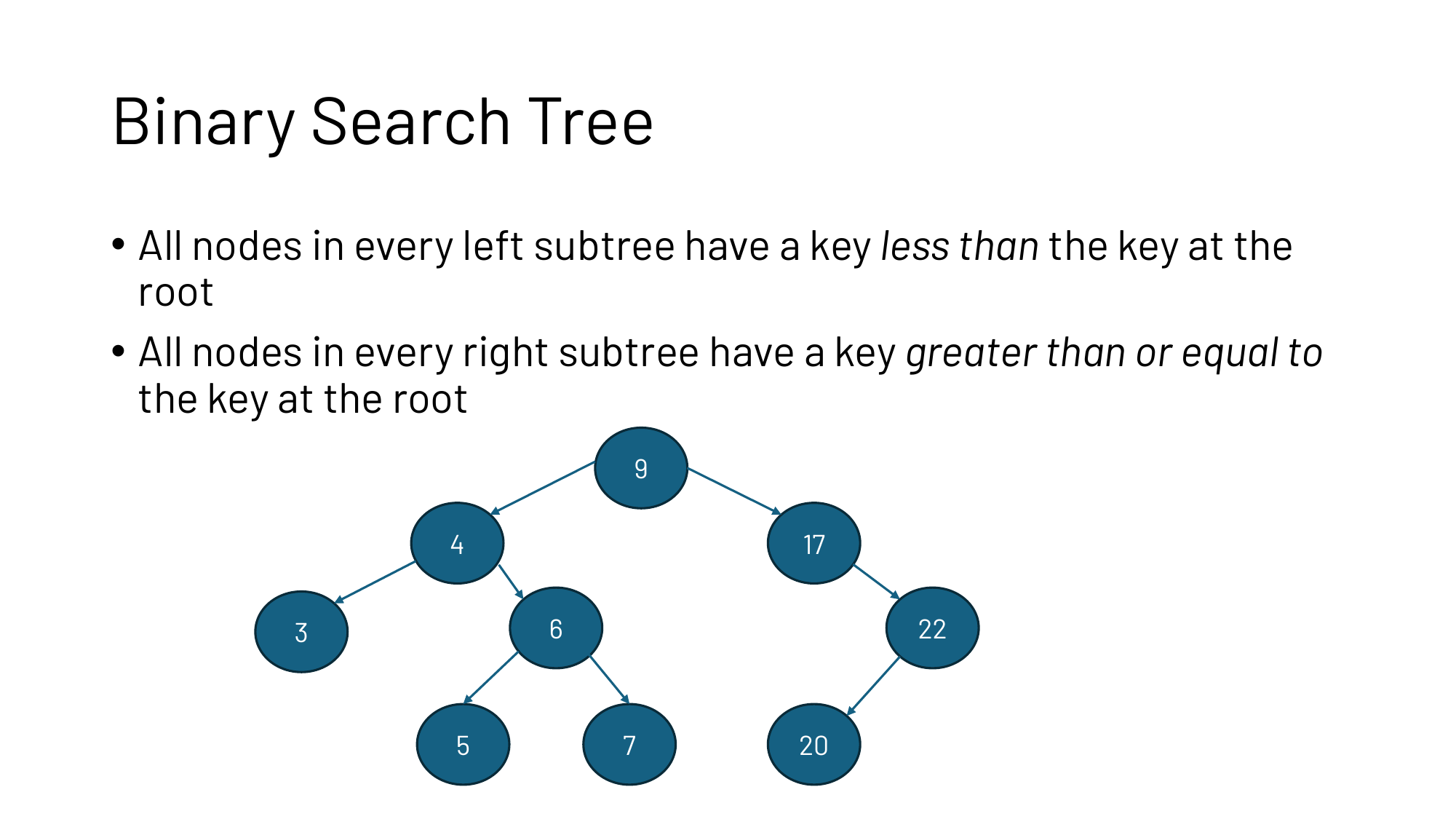

# Binary Search Tree
All nodes in every left subtree have a key less than the key at the root
All nodes in every right subtree have a key greater than or equal to the key at the root
9
17
4
6
22
3
5
7
20